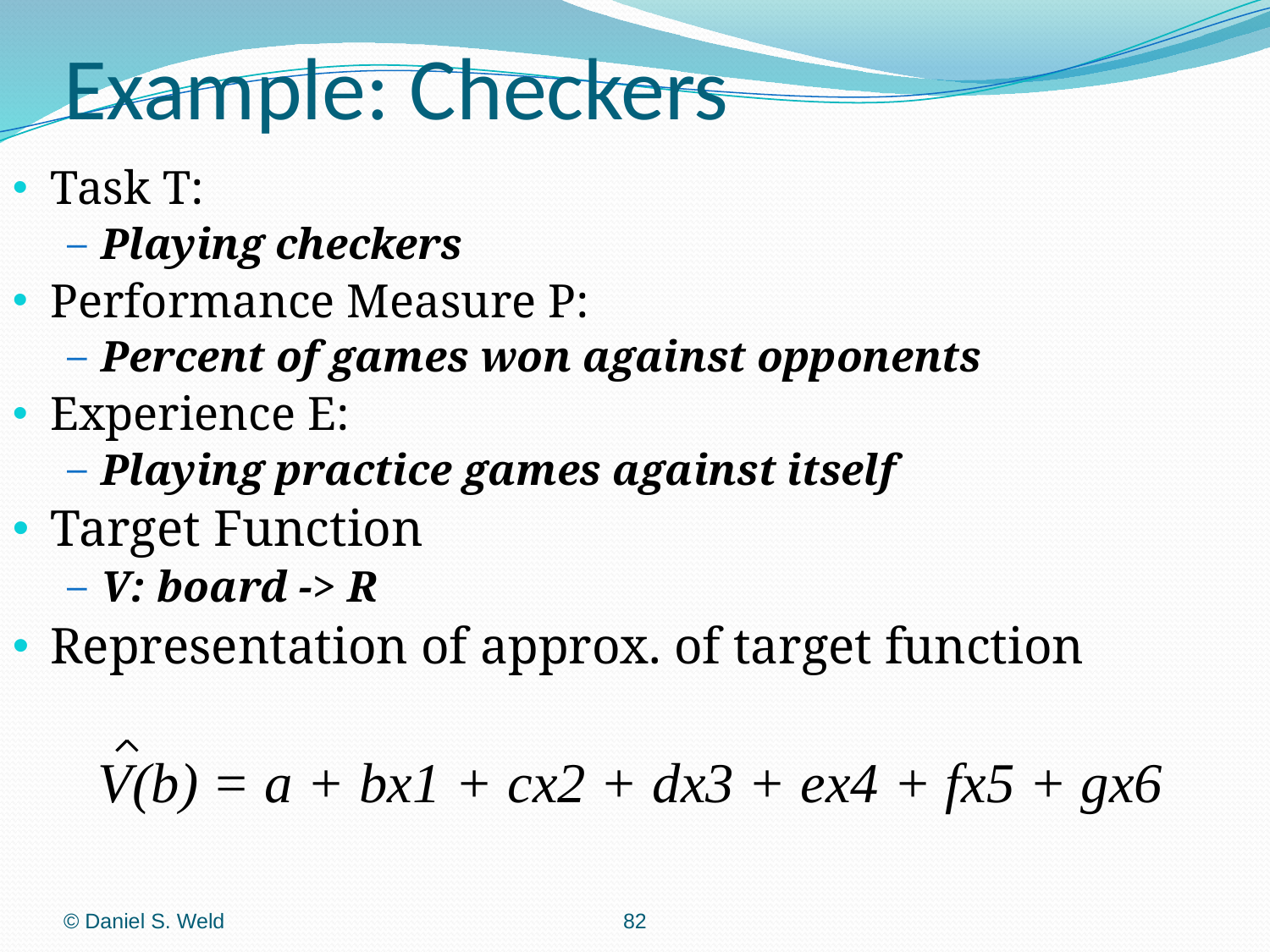

# Example: Checkers
Task T:
Playing checkers
Performance Measure P:
Percent of games won against opponents
Experience E:
Playing practice games against itself
Target Function
V: board -> R
Representation of approx. of target function

V(b) = a + bx1 + cx2 + dx3 + ex4 + fx5 + gx6

© Daniel S. Weld
82